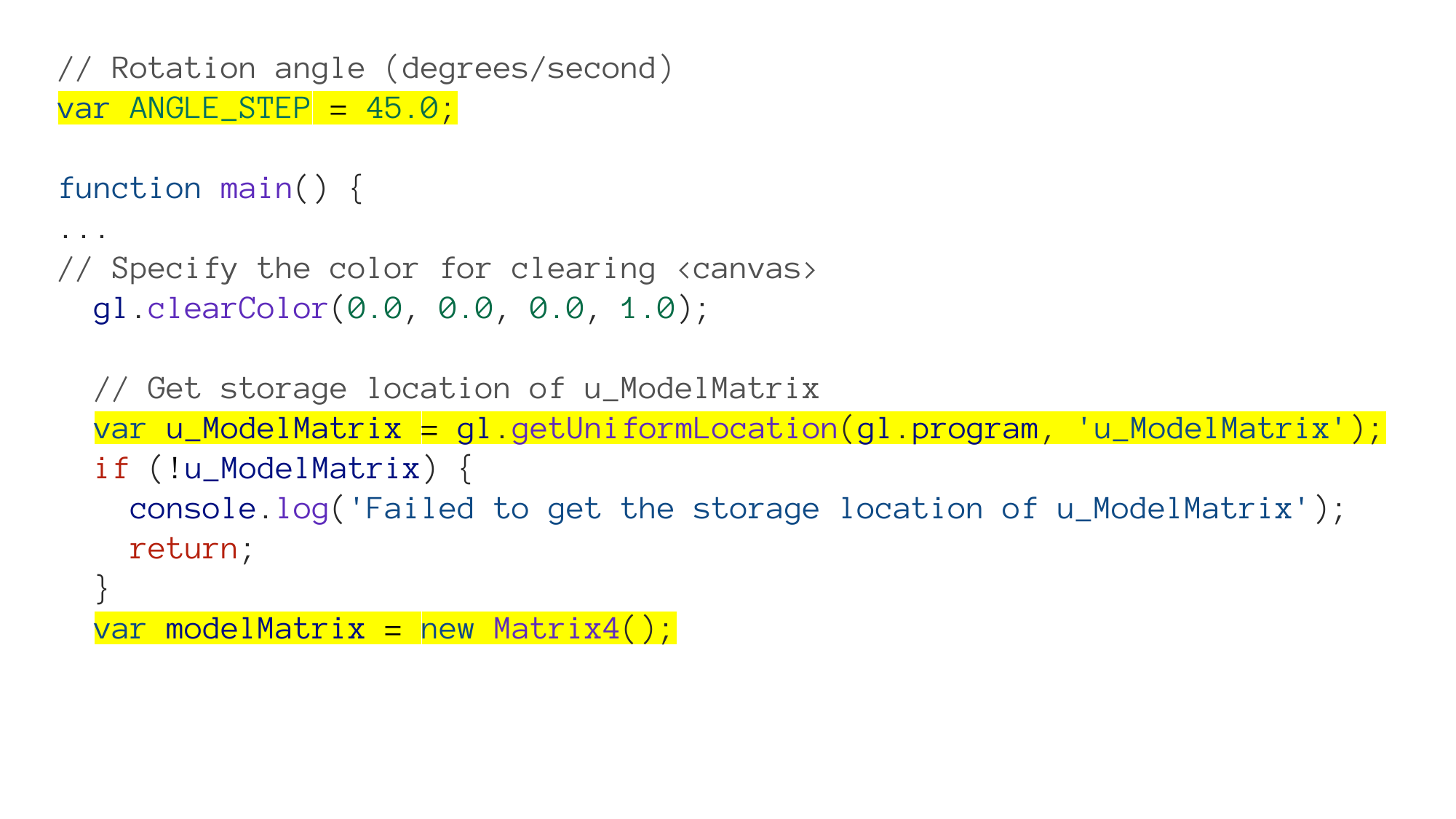

// Rotation angle (degrees/second)
var ANGLE_STEP = 45.0;
function main() {
...
// Specify the color for clearing <canvas>
  gl.clearColor(0.0, 0.0, 0.0, 1.0);
  // Get storage location of u_ModelMatrix
  var u_ModelMatrix = gl.getUniformLocation(gl.program, 'u_ModelMatrix');
  if (!u_ModelMatrix) {
    console.log('Failed to get the storage location of u_ModelMatrix');
    return;
  }
  var modelMatrix = new Matrix4();